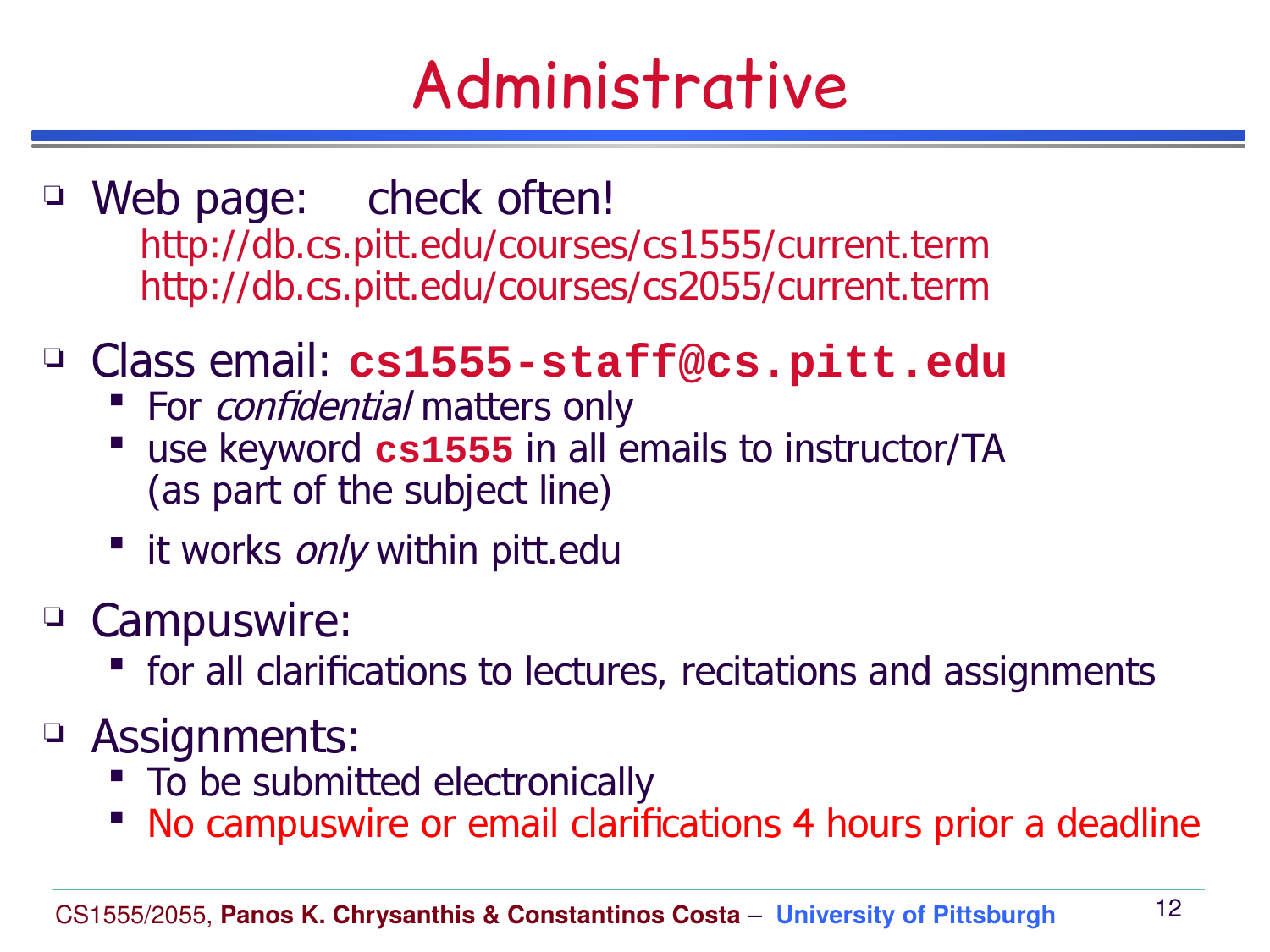

# Administrative
Web page:    check often!
    http://db.cs.pitt.edu/courses/cs1555/current.term
    http://db.cs.pitt.edu/courses/cs2055/current.term

Class email: cs1555-staff@cs.pitt.edu
For confidential matters only
use keyword cs1555 in all emails to instructor/TA
(as part of the subject line)
it works only within pitt.edu
Campuswire:
for all clarifications to lectures, recitations and assignments
Assignments:
To be submitted electronically
No campuswire or email clarifications 4 hours prior a deadline